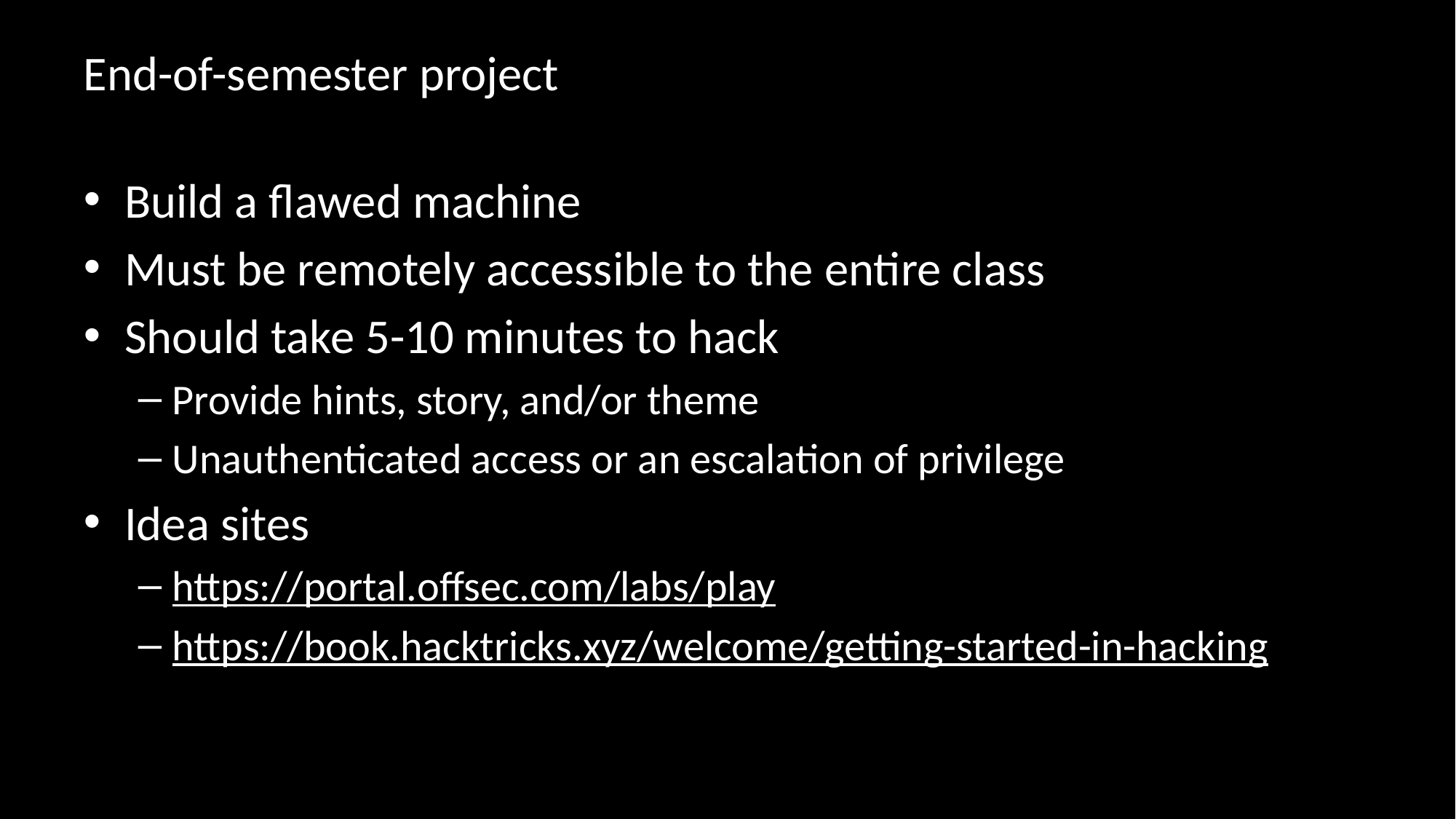

# End-of-semester project
Build a flawed machine
Must be remotely accessible to the entire class
Should take 5-10 minutes to hack
Provide hints, story, and/or theme
Unauthenticated access or an escalation of privilege
Idea sites
https://portal.offsec.com/labs/play
https://book.hacktricks.xyz/welcome/getting-started-in-hacking